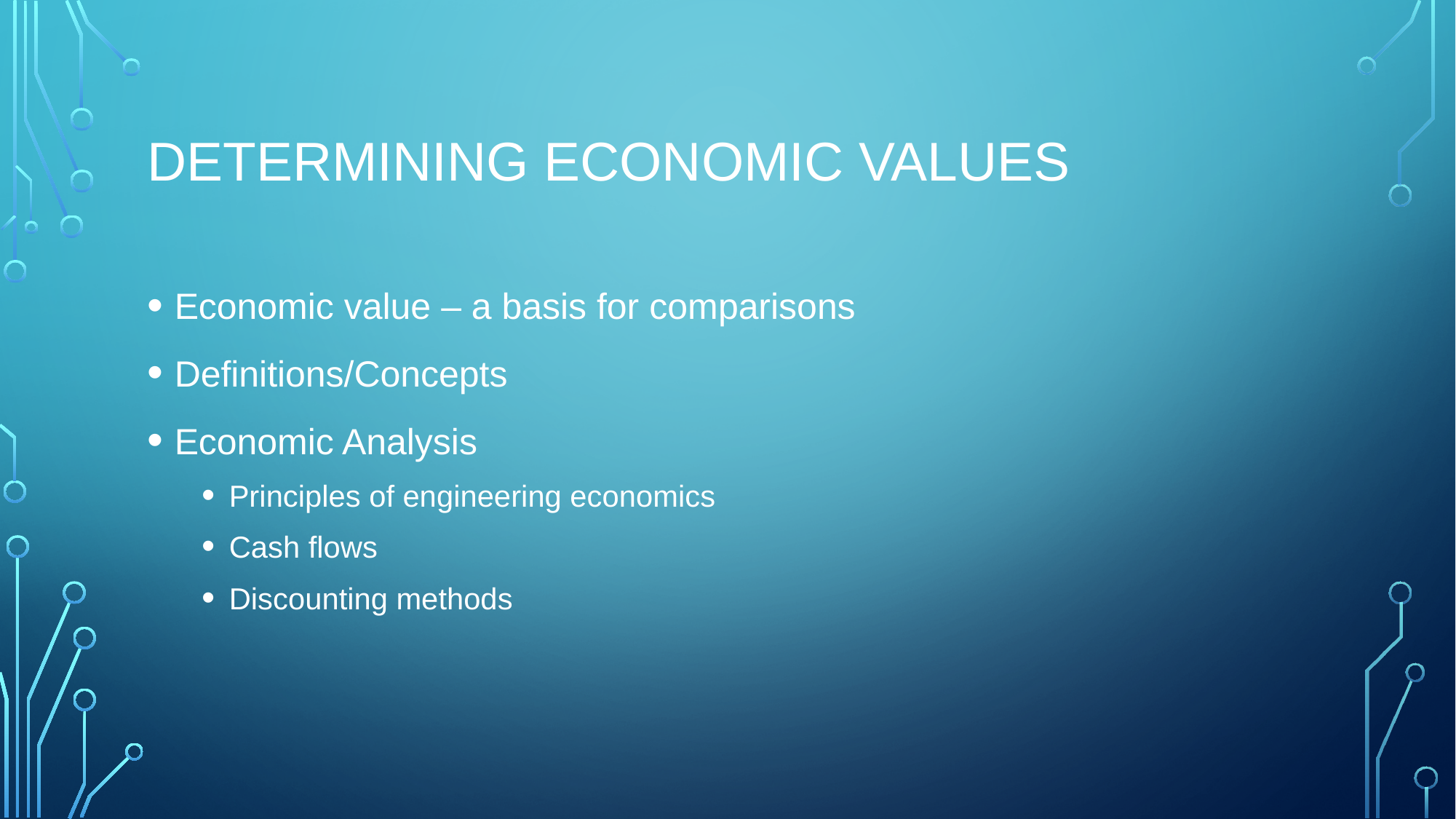

# determining ECONOMIC VALUES
Economic value – a basis for comparisons
Definitions/Concepts
Economic Analysis
Principles of engineering economics
Cash flows
Discounting methods